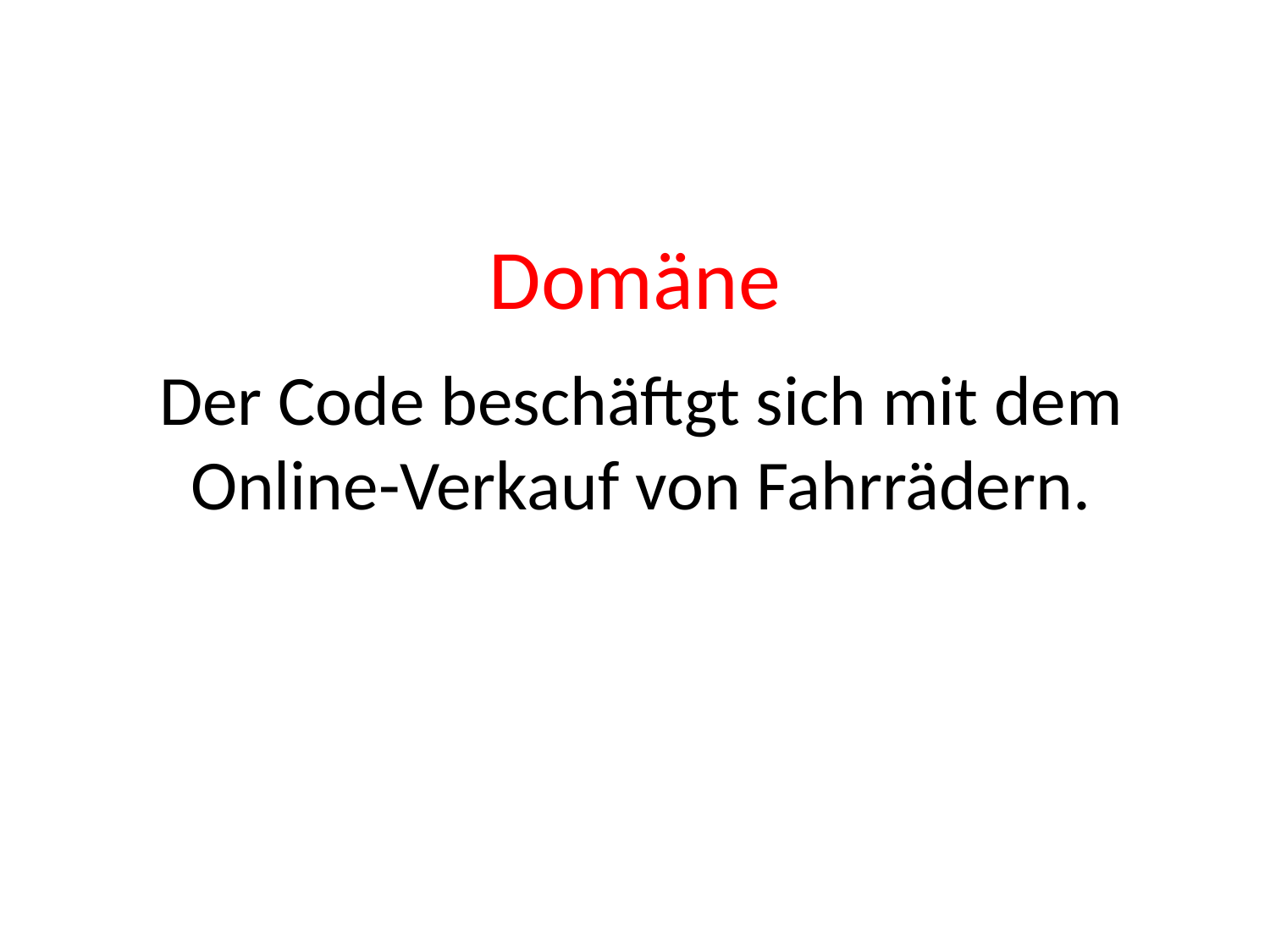

Domäne
Der Code beschäftgt sich mit dem Online-Verkauf von Fahrrädern.